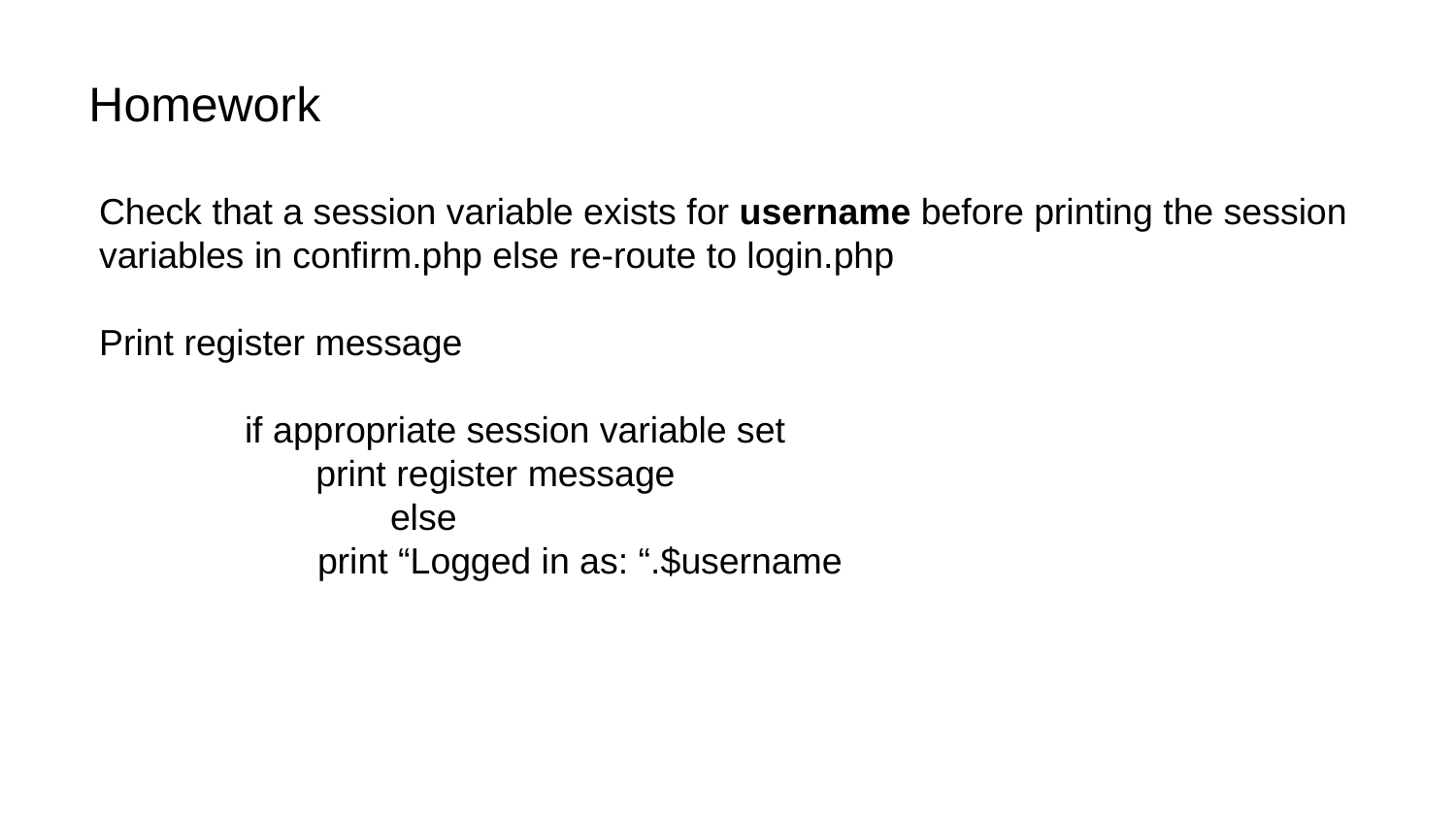

# Homework

Check that a session variable exists for username before printing the session variables in confirm.php else re-route to login.php

Print register message

if appropriate session variable set
       print register message
    		else
print “Logged in as: “.$username